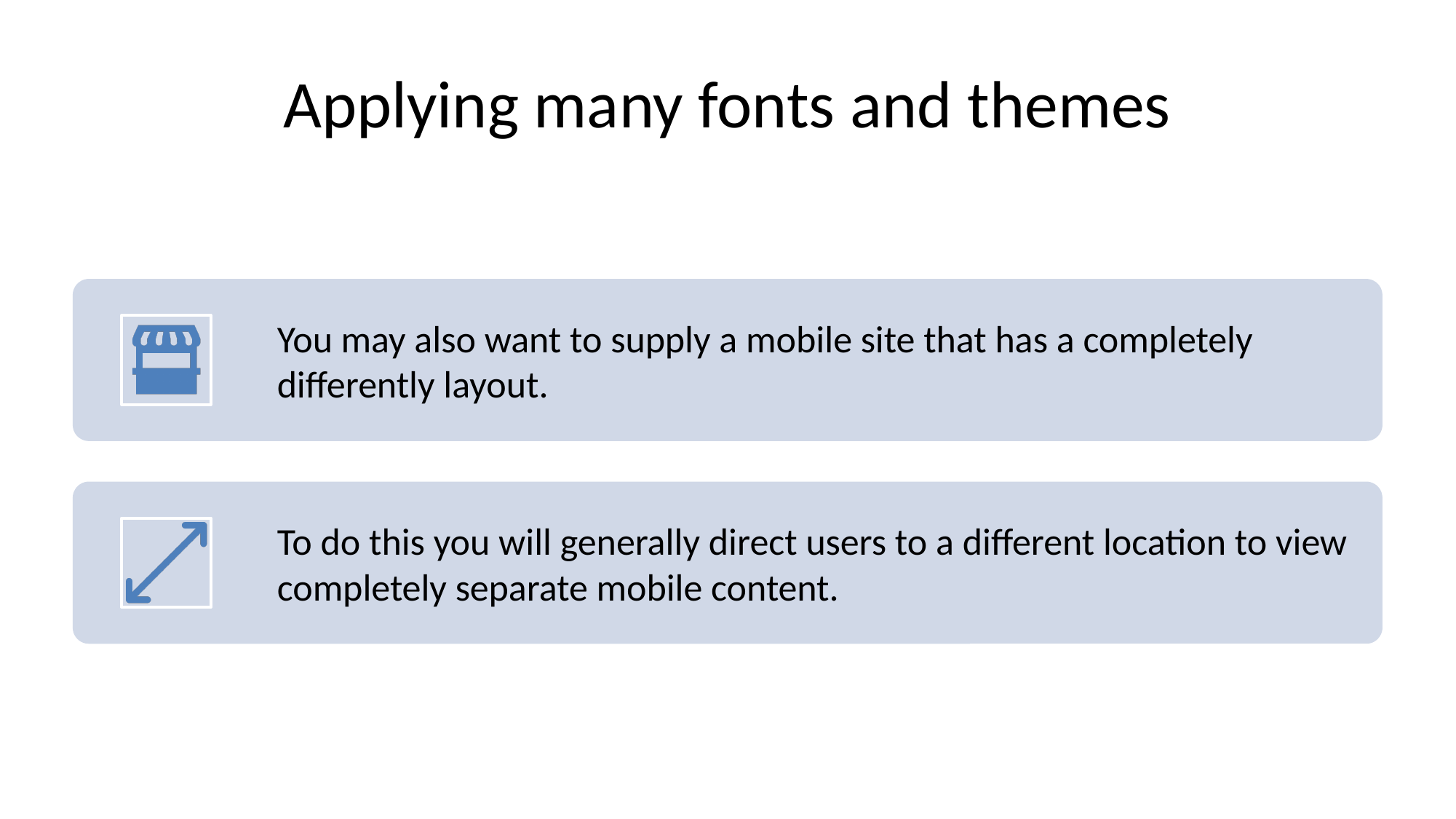

# Applying many fonts and themes
You may also want to supply a mobile site that has a completely differently layout.
To do this you will generally direct users to a different location to view completely separate mobile content.